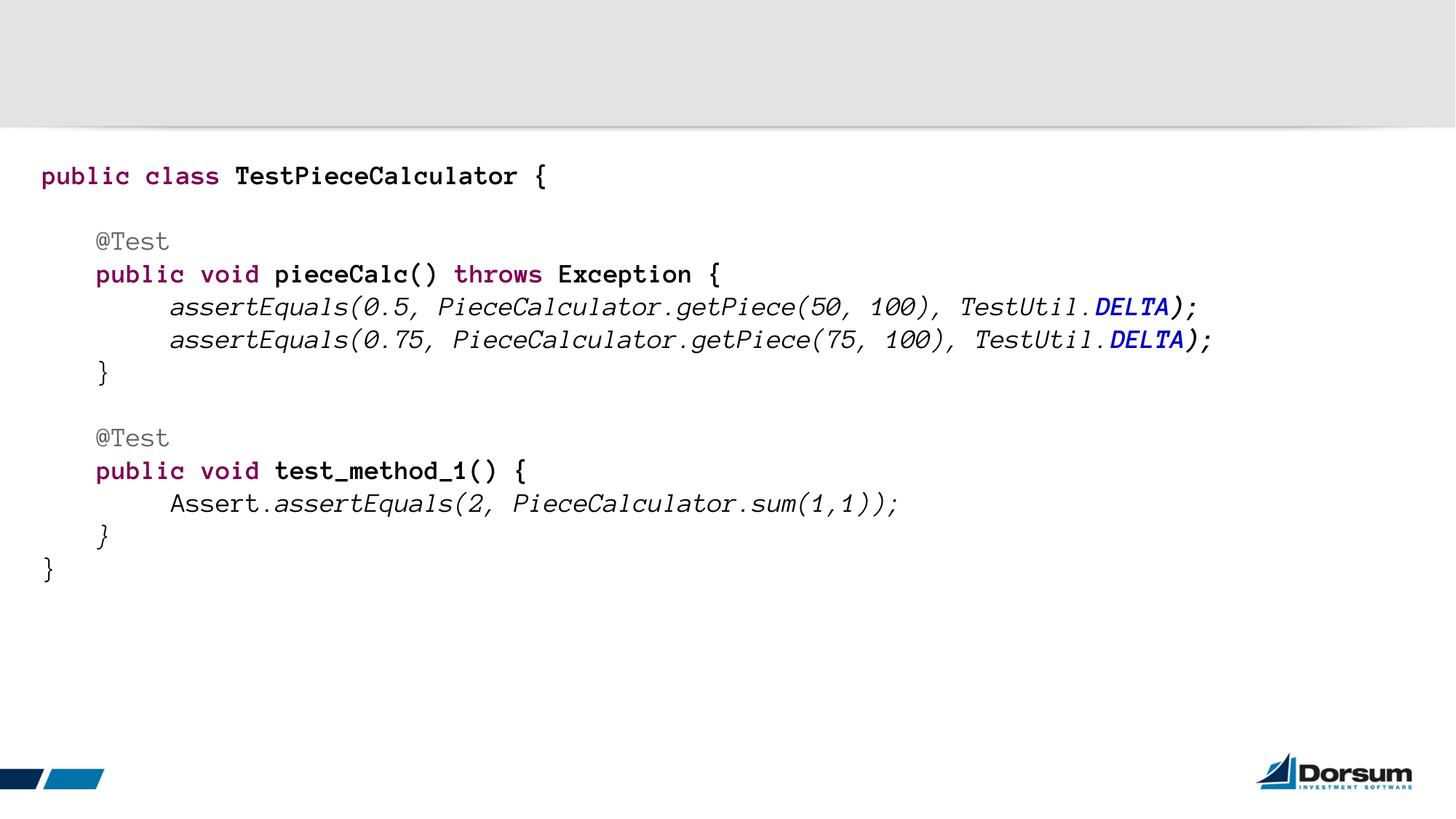

#
public class TestPieceCalculator {

@Test
public void pieceCalc() throws Exception {
     assertEquals(0.5, PieceCalculator.getPiece(50, 100), TestUtil.DELTA);
     assertEquals(0.75, PieceCalculator.getPiece(75, 100), TestUtil.DELTA);
}

@Test
public void test_method_1() {
     Assert.assertEquals(2, PieceCalculator.sum(1,1));
}
}